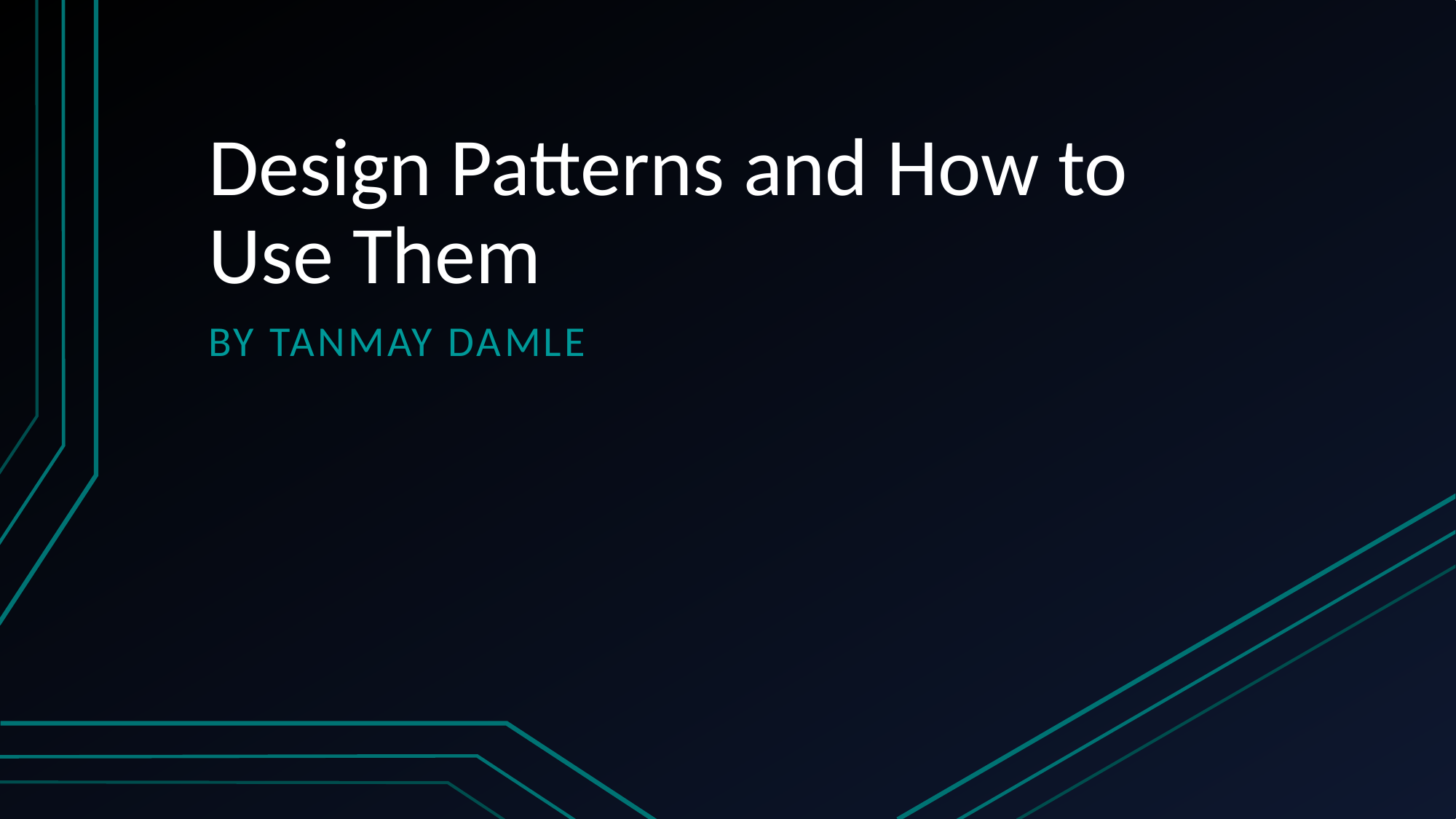

# Design Patterns and How to Use Them
By Tanmay damle